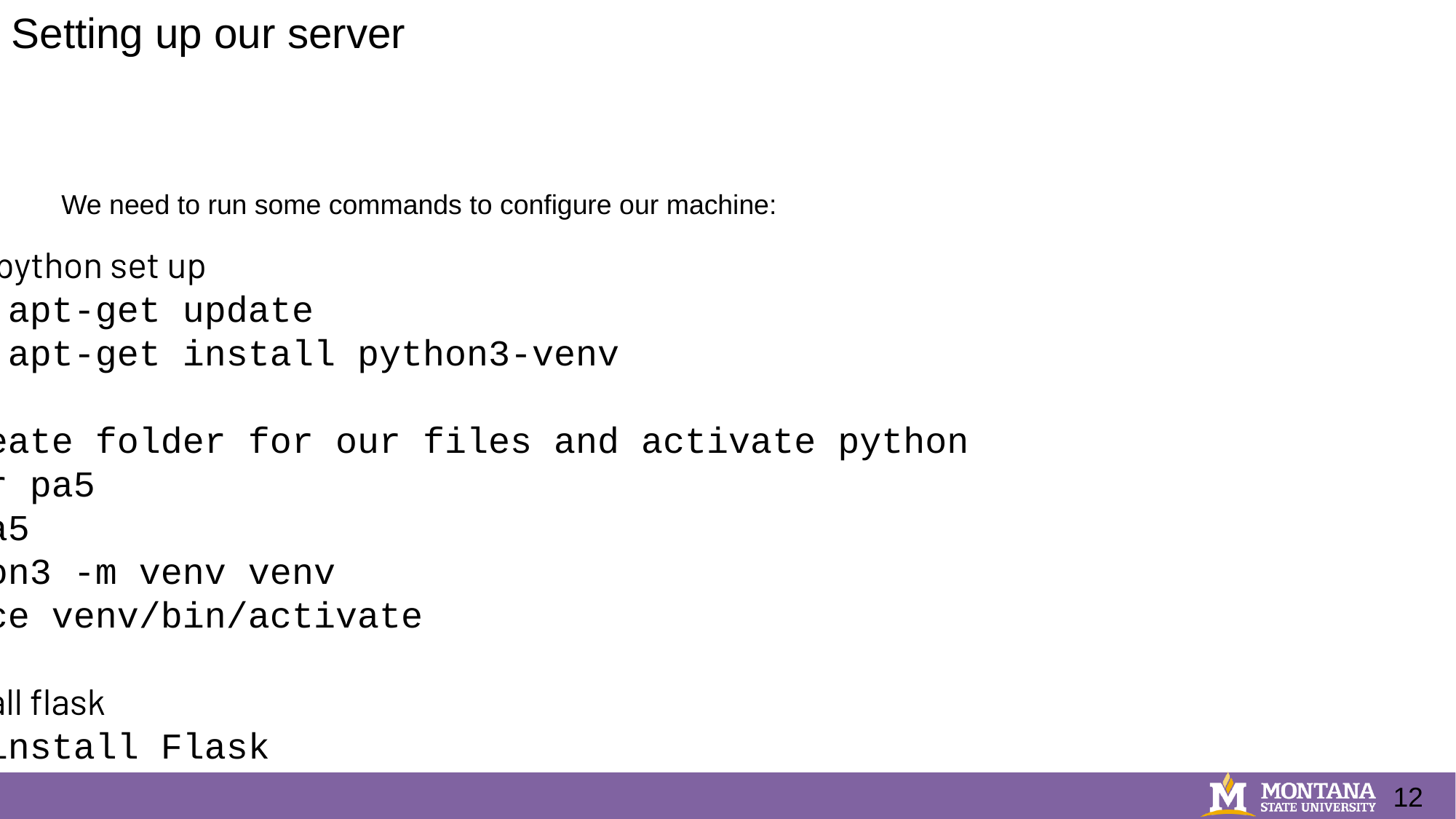

Setting up our server
We need to run some commands to configure our machine:
// get python set up
sudo apt-get update
sudo apt-get install python3-venv

//create folder for our files and activate python
mkdir pa5
cd pa5
python3 -m venv venv
source venv/bin/activate

//install flask
pip install Flask

12